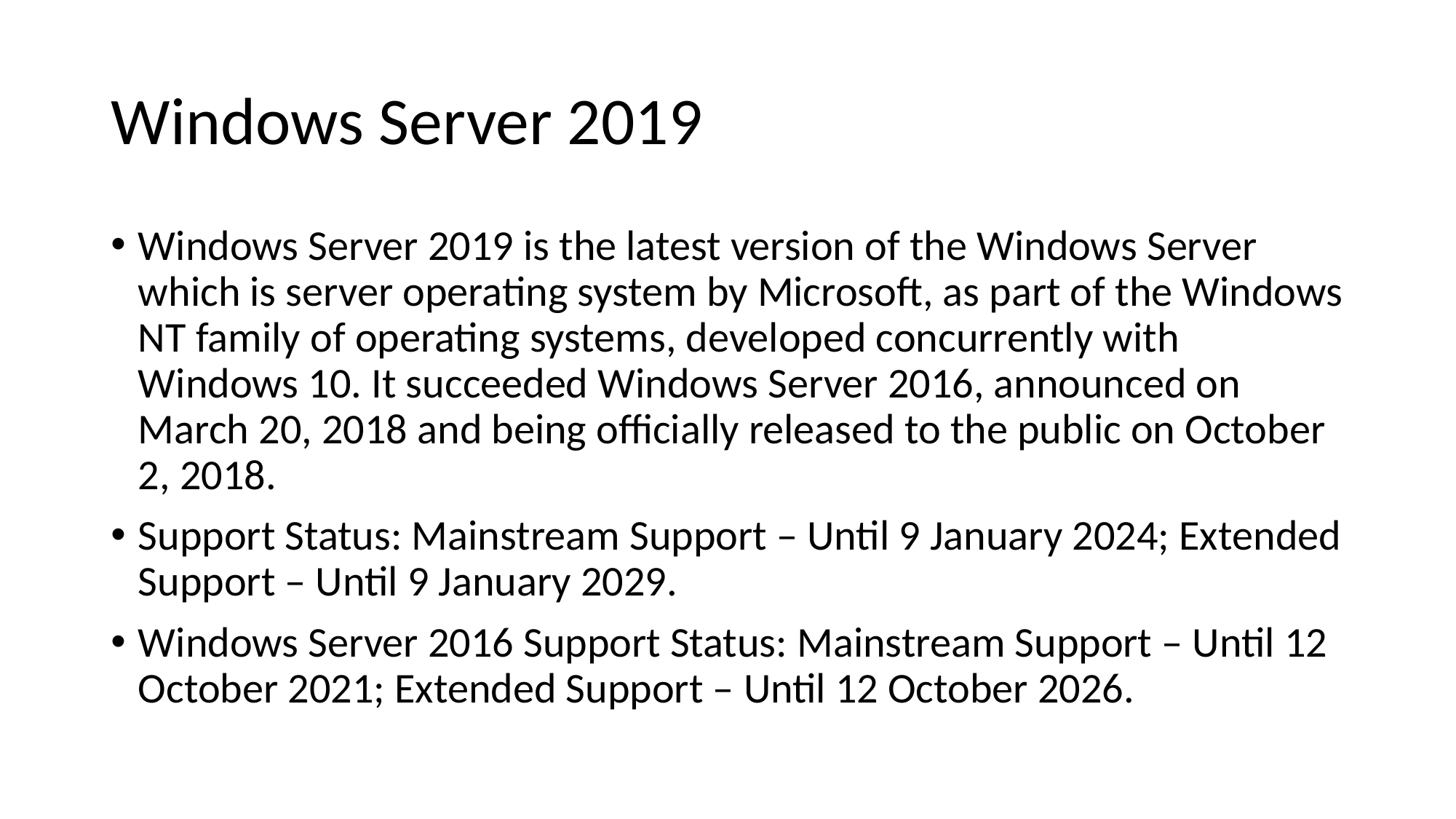

# Windows Server 2019
Windows Server 2019 is the latest version of the Windows Server which is server operating system by Microsoft, as part of the Windows NT family of operating systems, developed concurrently with Windows 10. It succeeded Windows Server 2016, announced on March 20, 2018 and being officially released to the public on October 2, 2018.
Support Status: Mainstream Support – Until 9 January 2024; Extended Support – Until 9 January 2029.
Windows Server 2016 Support Status: Mainstream Support – Until 12 October 2021; Extended Support – Until 12 October 2026.